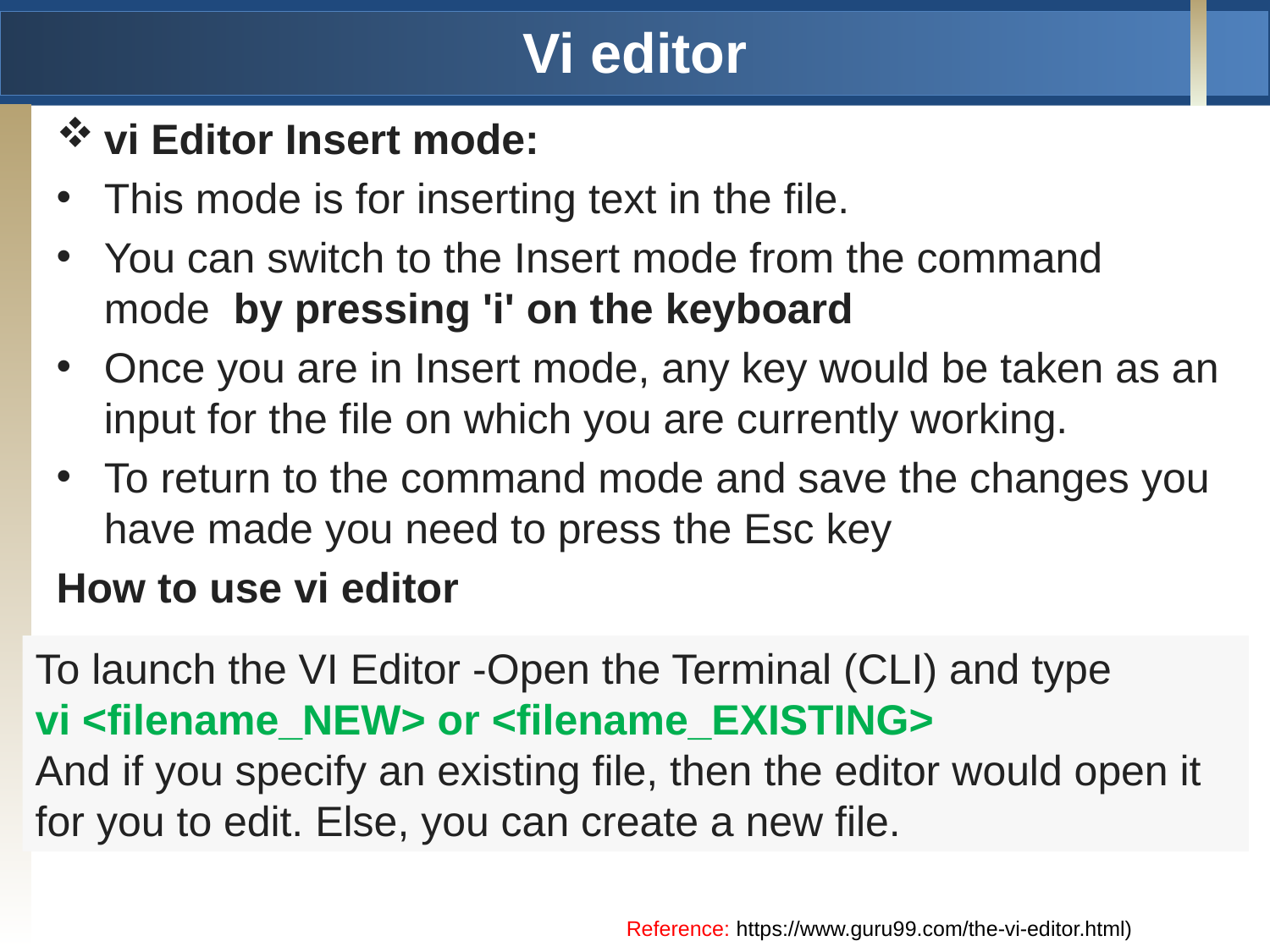

# Vi editor
vi Editor Insert mode:
This mode is for inserting text in the file.
You can switch to the Insert mode from the command mode  by pressing 'i' on the keyboard
Once you are in Insert mode, any key would be taken as an input for the file on which you are currently working.
To return to the command mode and save the changes you have made you need to press the Esc key
How to use vi editor

To launch the VI Editor -Open the Terminal (CLI) and type
vi <filename_NEW> or <filename_EXISTING>
And if you specify an existing file, then the editor would open it for you to edit. Else, you can create a new file.
Reference: https://www.guru99.com/the-vi-editor.html)